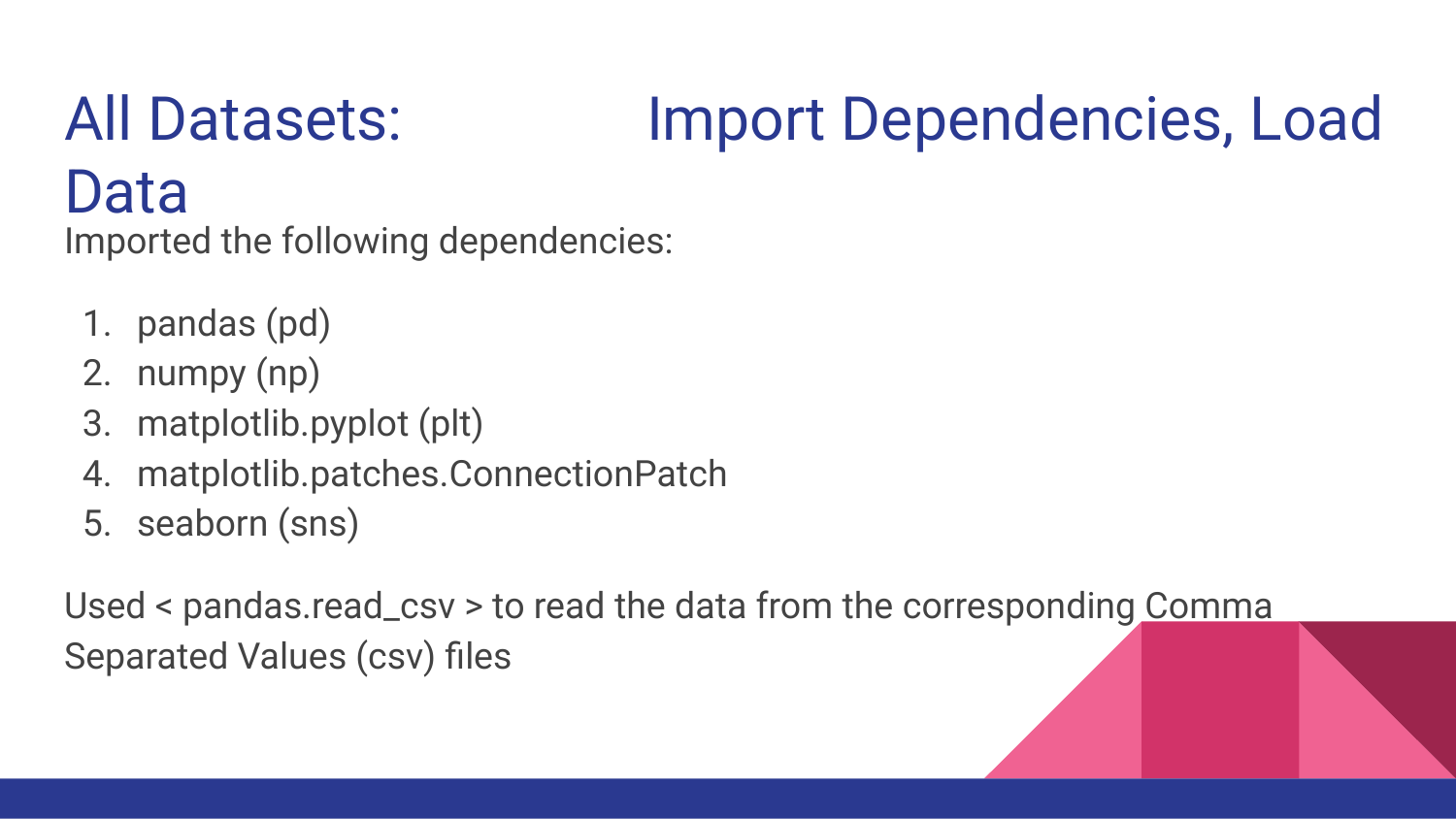

# All Datasets:		Import Dependencies, Load Data
Imported the following dependencies:
pandas (pd)
numpy (np)
matplotlib.pyplot (plt)
matplotlib.patches.ConnectionPatch
seaborn (sns)
Used < pandas.read_csv > to read the data from the corresponding Comma Separated Values (csv) files